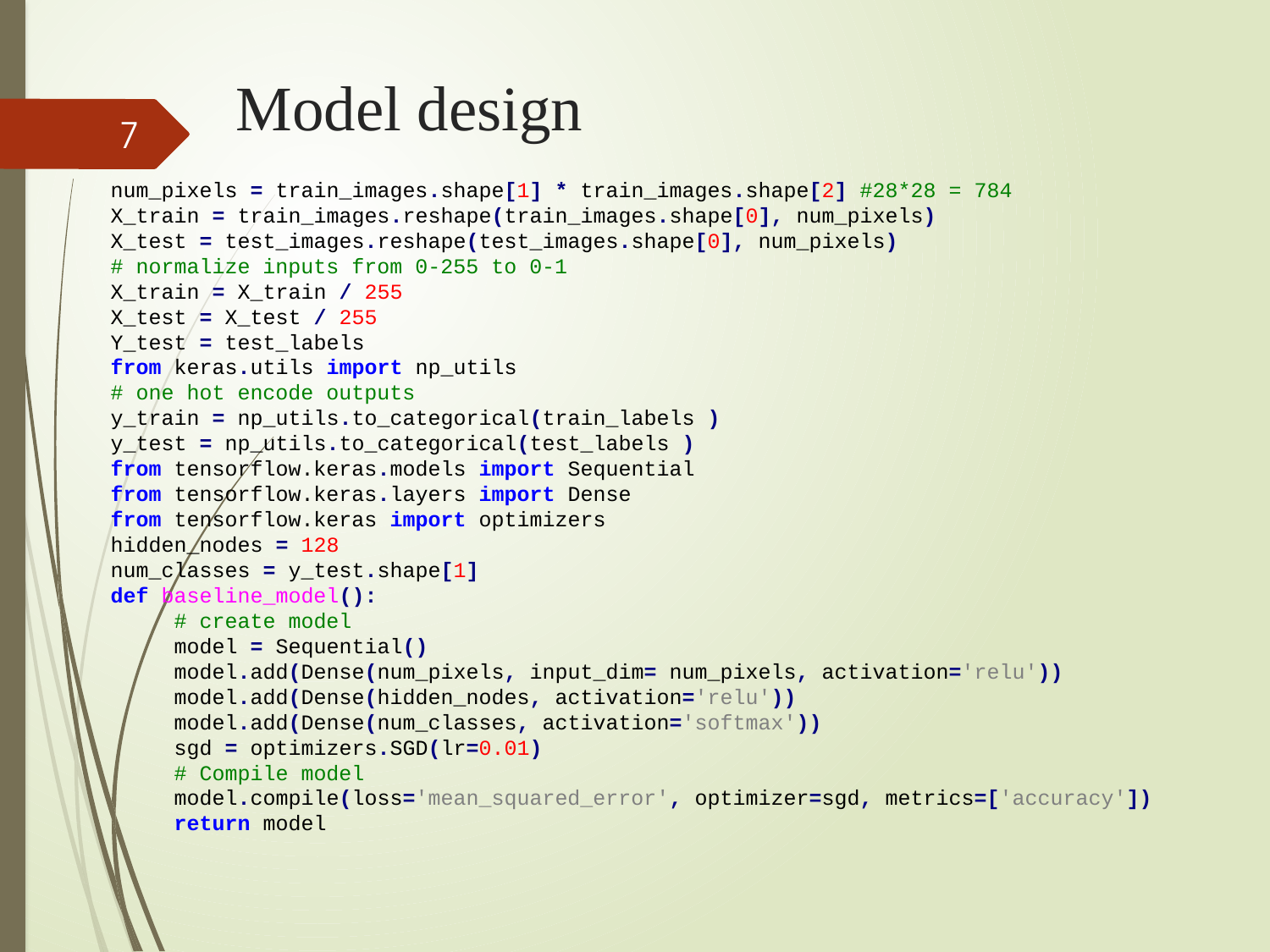

# Model design
7
num_pixels = train_images.shape[1] * train_images.shape[2] #28*28 = 784
X_train = train_images.reshape(train_images.shape[0], num_pixels)
X_test = test_images.reshape(test_images.shape[0], num_pixels)
# normalize inputs from 0-255 to 0-1
X_train = X_train / 255
X_test = X_test / 255
Y_test = test_labels
from keras.utils import np_utils
# one hot encode outputs
y_train = np_utils.to_categorical(train_labels )
y_test = np_utils.to_categorical(test_labels )
from tensorflow.keras.models import Sequential
from tensorflow.keras.layers import Dense
from tensorflow.keras import optimizers
hidden_nodes = 128
num_classes = y_test.shape[1]
def baseline_model():
# create model
model = Sequential()
model.add(Dense(num_pixels, input_dim= num_pixels, activation='relu'))
model.add(Dense(hidden_nodes, activation='relu'))
model.add(Dense(num_classes, activation='softmax'))
sgd = optimizers.SGD(lr=0.01)
# Compile model
model.compile(loss='mean_squared_error', optimizer=sgd, metrics=['accuracy'])
return model